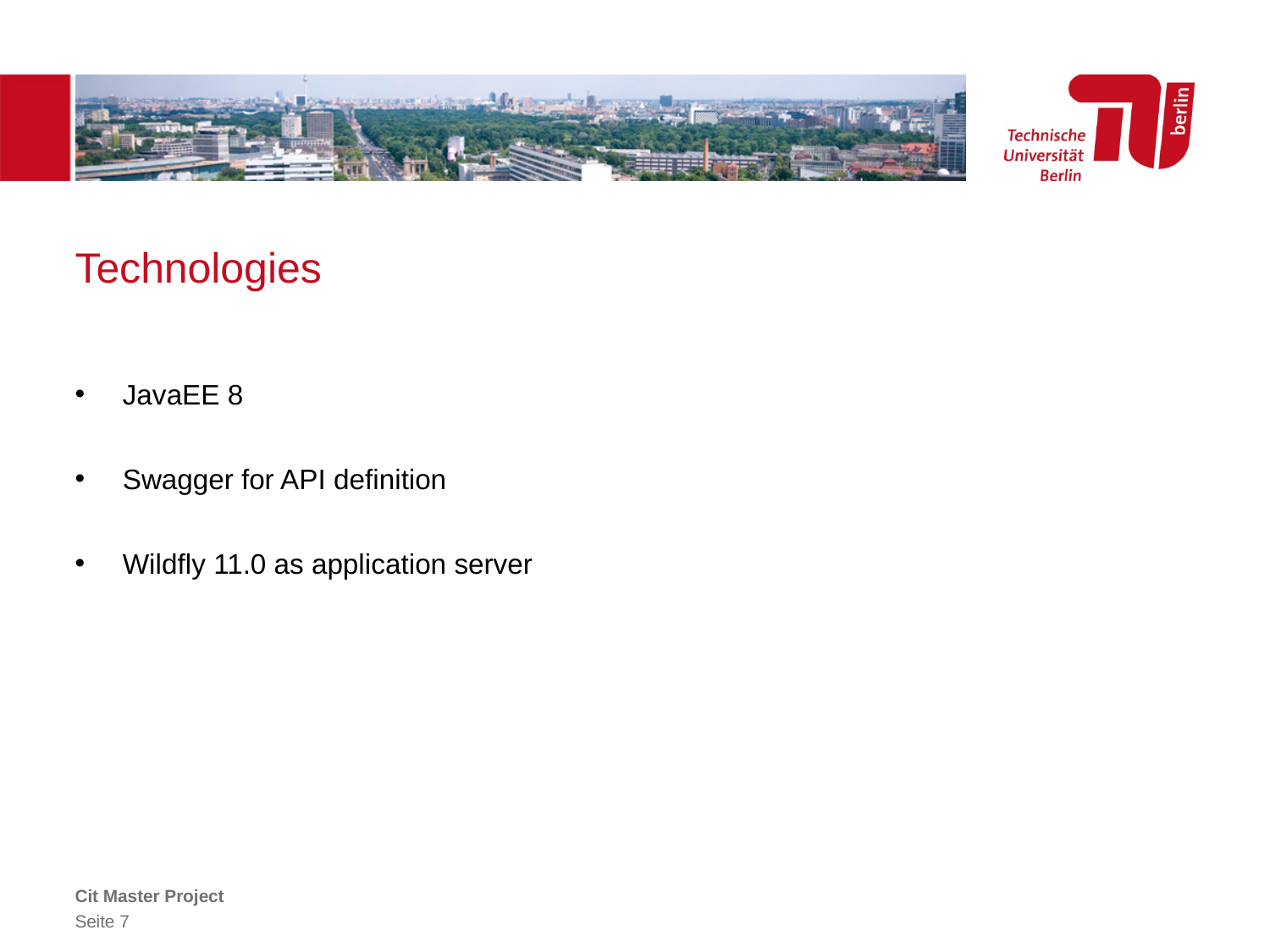

# Technologies
JavaEE 8
Swagger for API definition
Wildfly 11.0 as application server

Cit Master Project
Seite 7